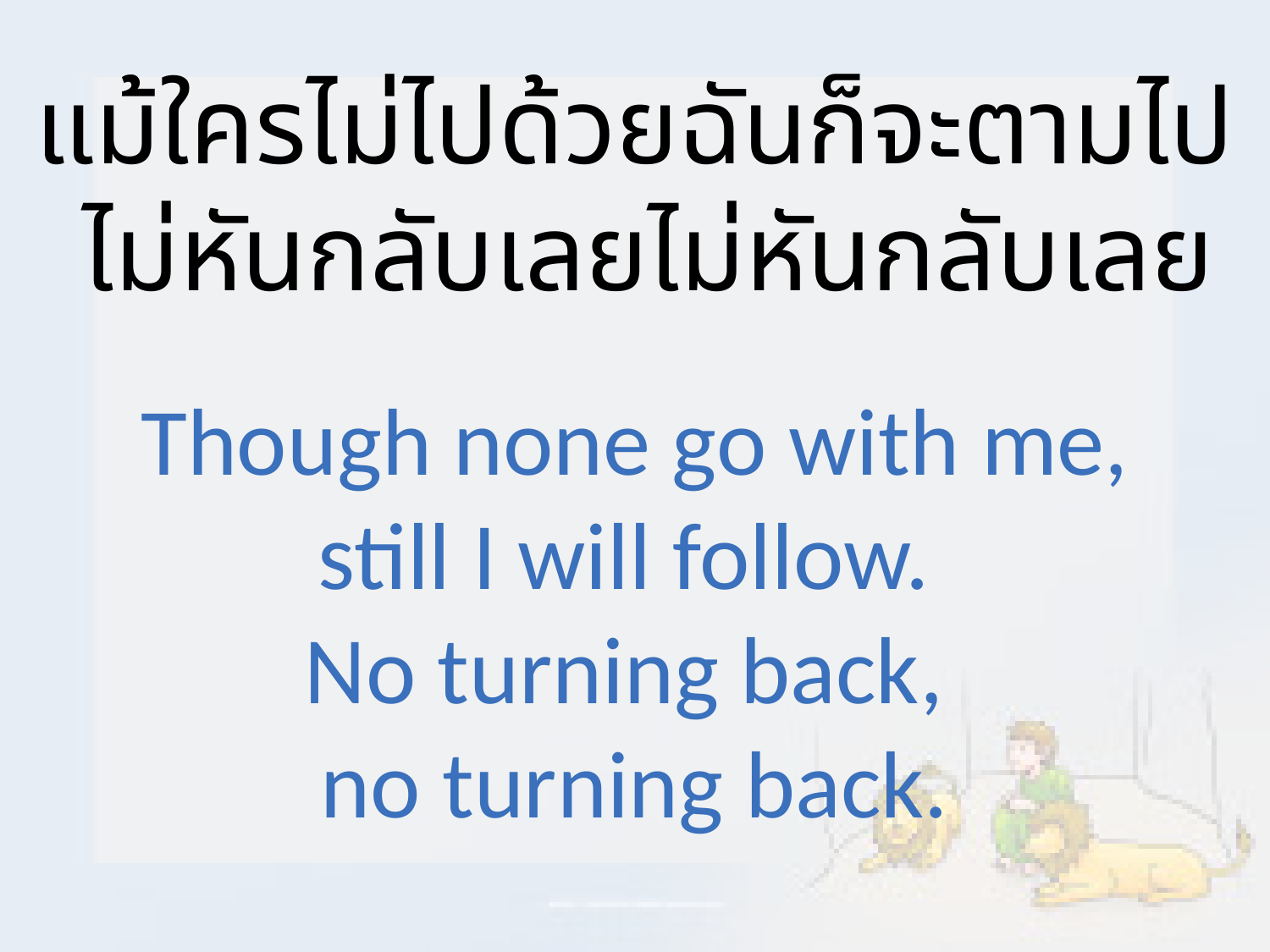

แม้ใครไม่ไปด้วยฉันก็จะตามไป
 ไม่หันกลับเลยไม่หันกลับเลย
Though none go with me, still I will follow.
No turning back,
no turning back.